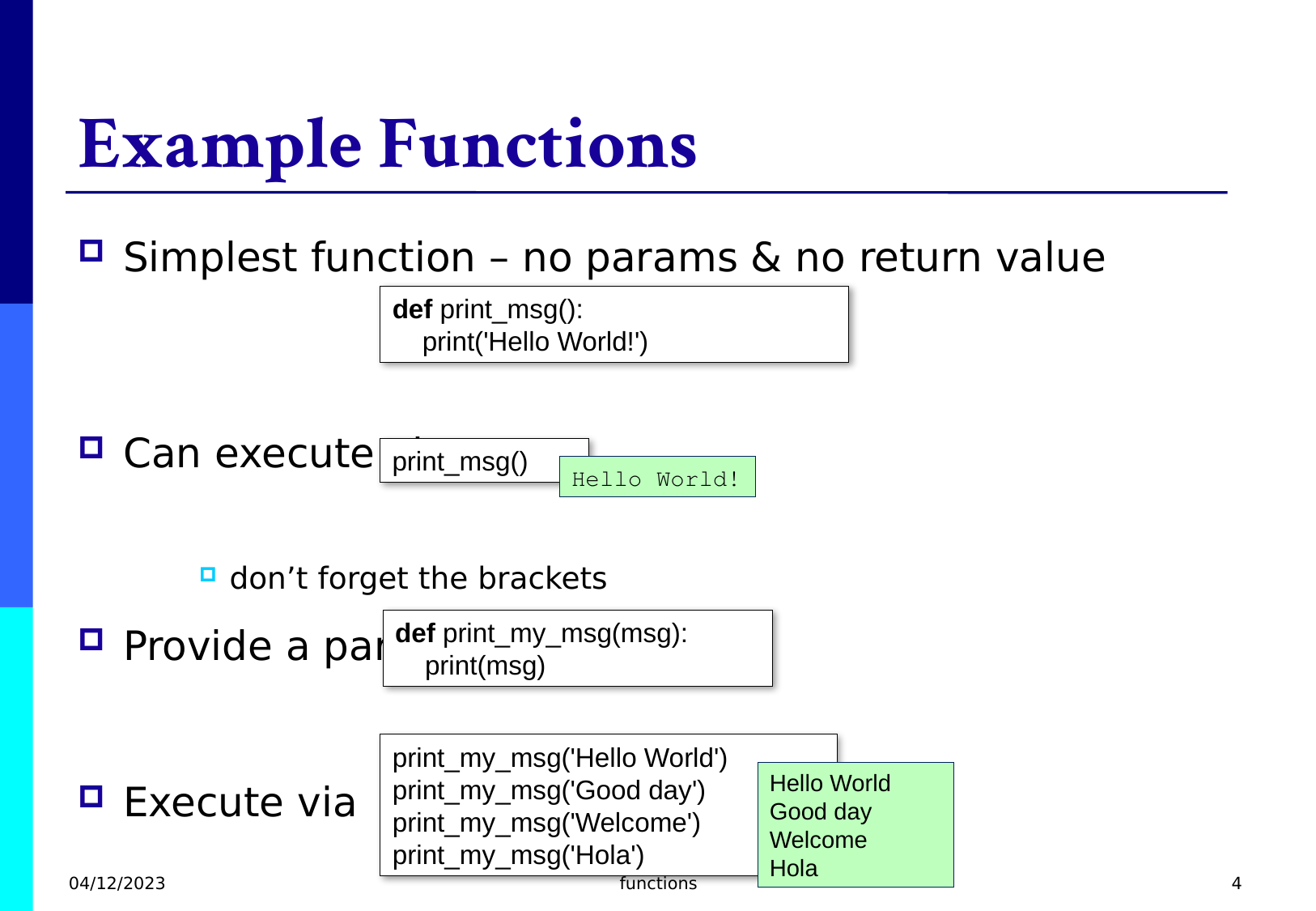

# Example Functions
Simplest function – no params & no return value

Can execute via

don’t forget the brackets
Provide a parameter

Execute via
def print_msg():
    print('Hello World!')
print_msg()
Hello World!
def print_my_msg(msg):
    print(msg)
print_my_msg('Hello World')
print_my_msg('Good day')
print_my_msg('Welcome')
print_my_msg('Hola')
Hello World
Good day
Welcome
Hola
04/12/2023
functions
4